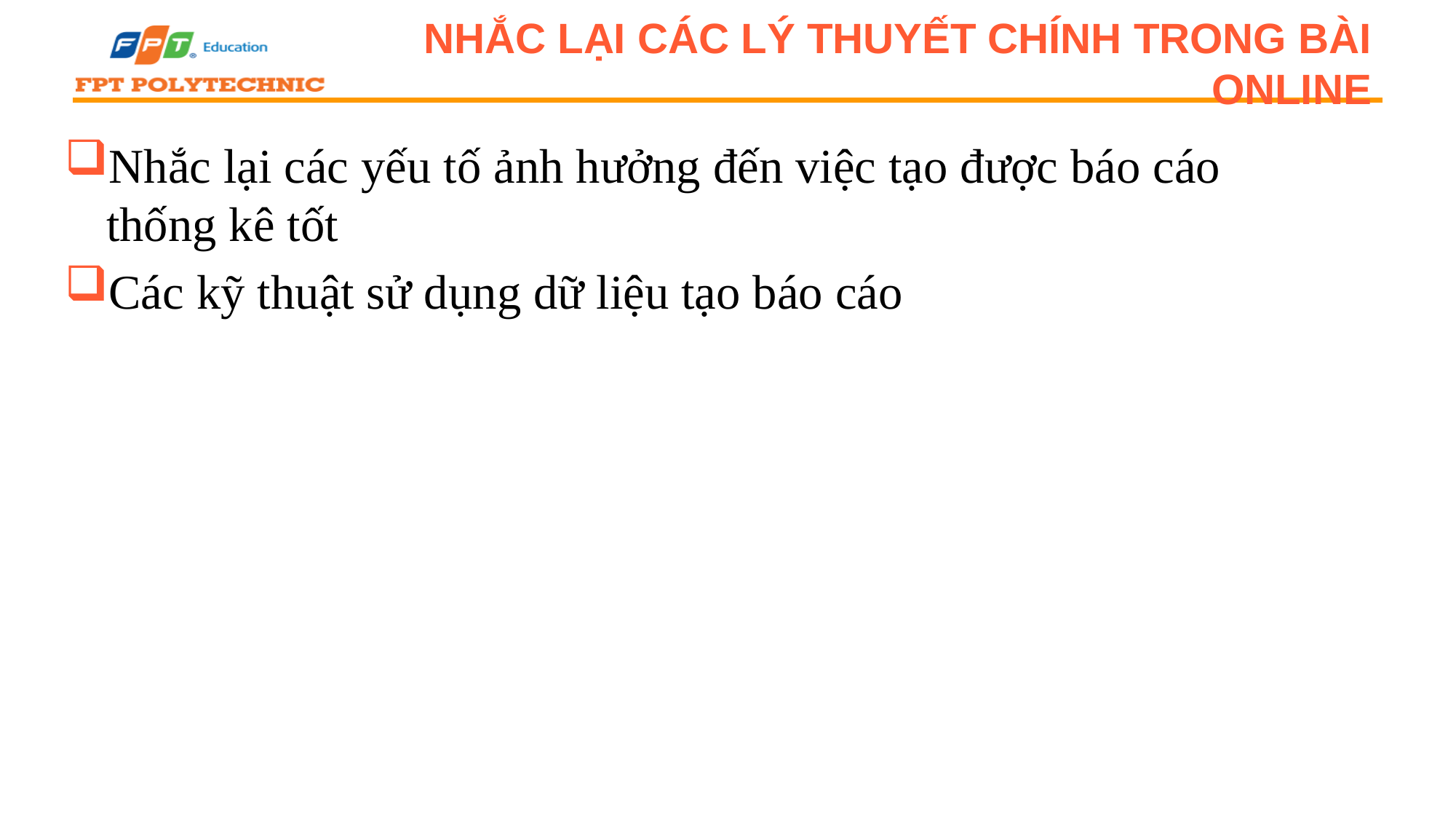

# Nhắc lại các lý thuyết chính trong bài online
Nhắc lại các yếu tố ảnh hưởng đến việc tạo được báo cáo thống kê tốt
Các kỹ thuật sử dụng dữ liệu tạo báo cáo